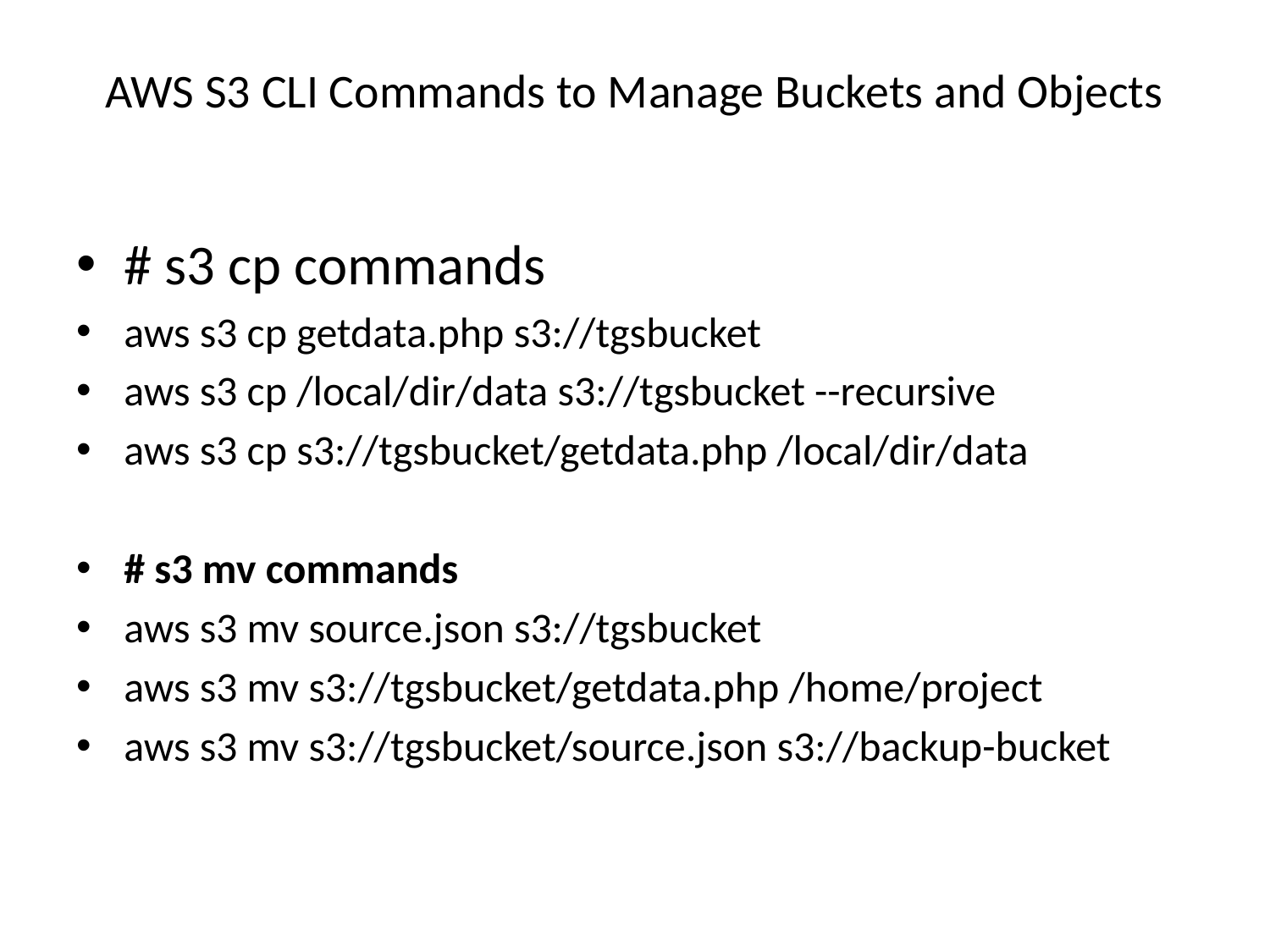

# AWS S3 CLI Commands to Manage Buckets and Objects
# s3 cp commands
aws s3 cp getdata.php s3://tgsbucket
aws s3 cp /local/dir/data s3://tgsbucket --recursive
aws s3 cp s3://tgsbucket/getdata.php /local/dir/data

# s3 mv commands
aws s3 mv source.json s3://tgsbucket
aws s3 mv s3://tgsbucket/getdata.php /home/project
aws s3 mv s3://tgsbucket/source.json s3://backup-bucket